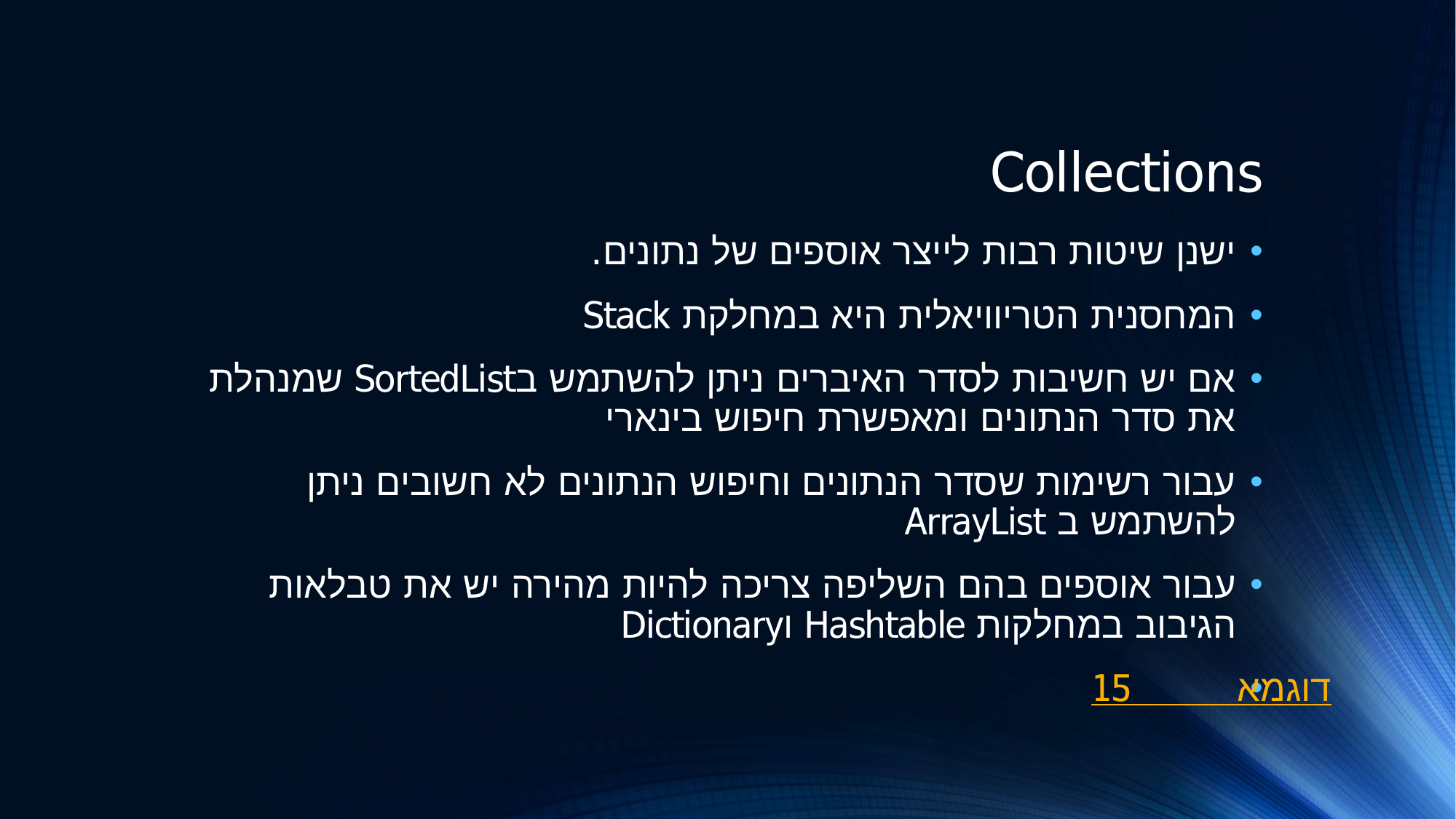

# Collections
ישנן שיטות רבות לייצר אוספים של נתונים.
המחסנית הטריוויאלית היא במחלקת Stack
אם יש חשיבות לסדר האיברים ניתן להשתמש בSortedList שמנהלת את סדר הנתונים ומאפשרת חיפוש בינארי
עבור רשימות שסדר הנתונים וחיפוש הנתונים לא חשובים ניתן להשתמש ב ArrayList
עבור אוספים בהם השליפה צריכה להיות מהירה יש את טבלאות הגיבוב במחלקות Hashtable וDictionary
דוגמא 15